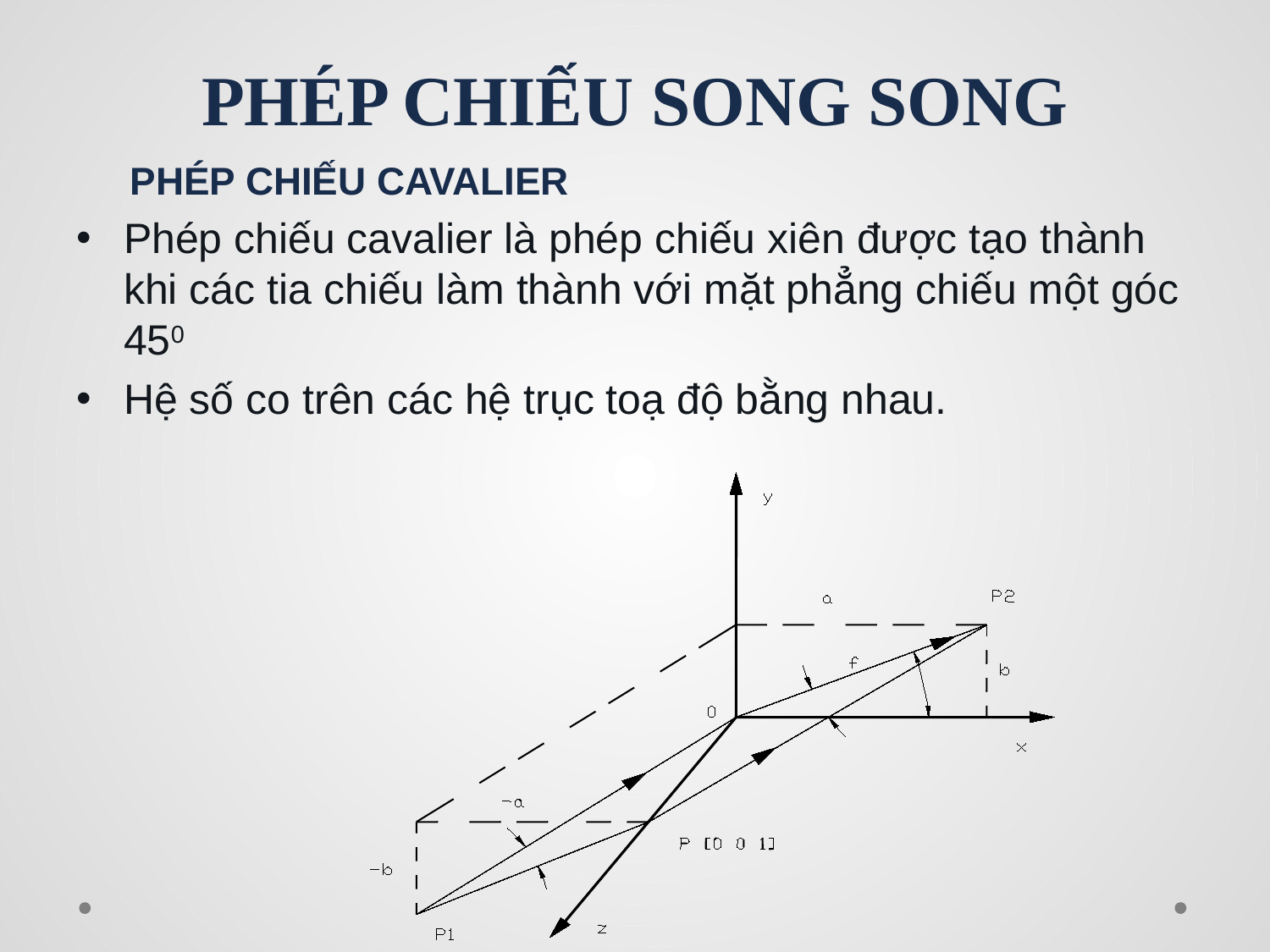

# PHÉP CHIẾU SONG SONG

     PHÉP CHIẾU CAVALIER
Phép chiếu cavalier là phép chiếu xiên được tạo thành khi các tia chiếu làm thành với mặt phẳng chiếu một góc 450
Hệ số co trên các hệ trục toạ độ bằng nhau.